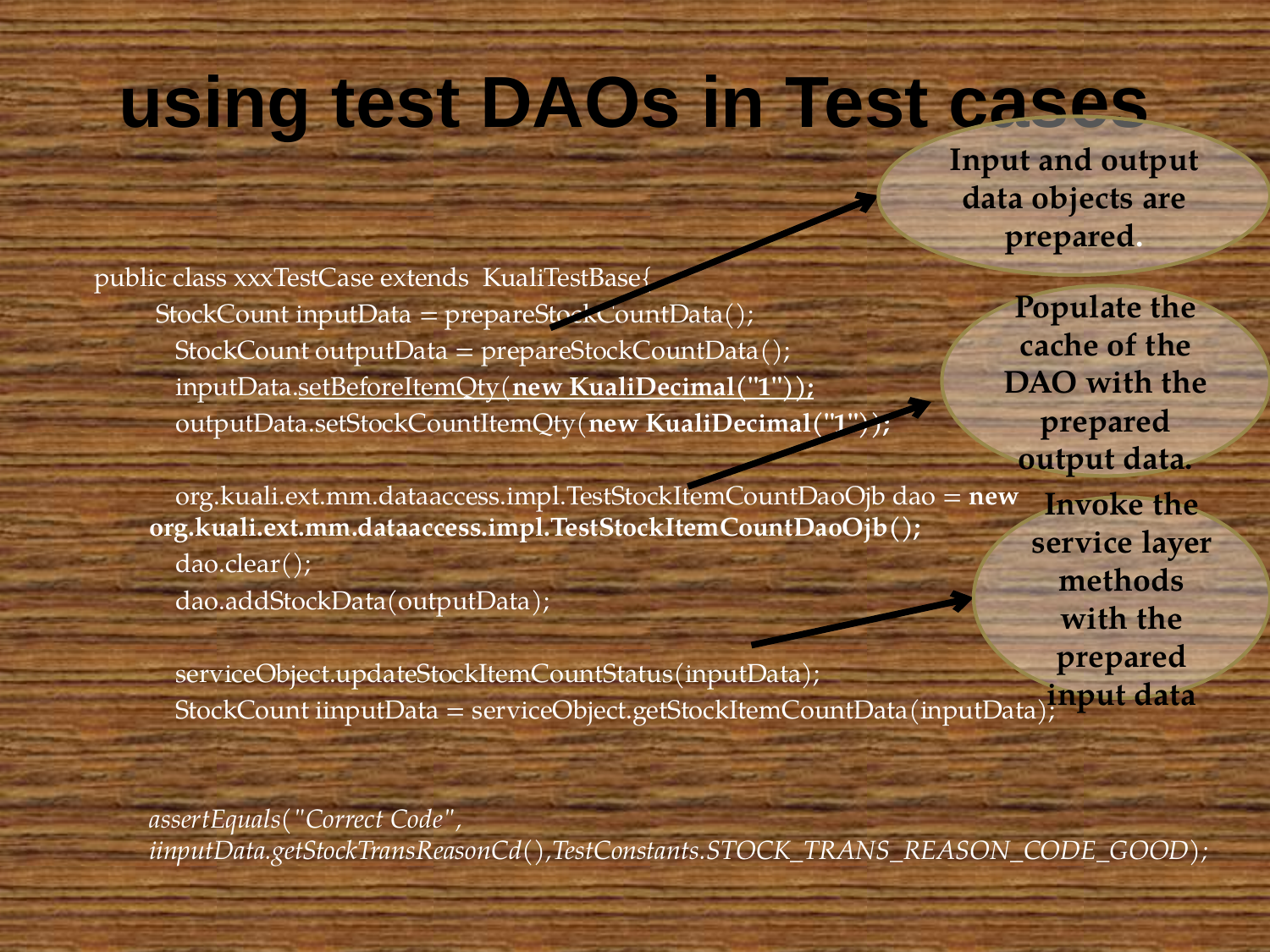

# using test DAOs in Test cases
Input and output data objects are prepared.
public class xxxTestCase extends  KualiTestBase{
	 StockCount inputData = prepareStockCountData();
	    StockCount outputData = prepareStockCountData();
	    inputData.setBeforeItemQty(new KualiDecimal("1"));
	    outputData.setStockCountItemQty(new KualiDecimal("1"));

	    org.kuali.ext.mm.dataaccess.impl.TestStockItemCountDaoOjb dao = new 	org.kuali.ext.mm.dataaccess.impl.TestStockItemCountDaoOjb();
	    dao.clear();
	    dao.addStockData(outputData);

	    serviceObject.updateStockItemCountStatus(inputData);
	    StockCount iinputData = serviceObject.getStockItemCountData(inputData);

		assertEquals("Correct Code", iinputData.getStockTransReasonCd(),TestConstants.STOCK_TRANS_REASON_CODE_GOOD);
Populate the cache of the DAO with the prepared output data.
Invoke the service layer methods with the prepared input data